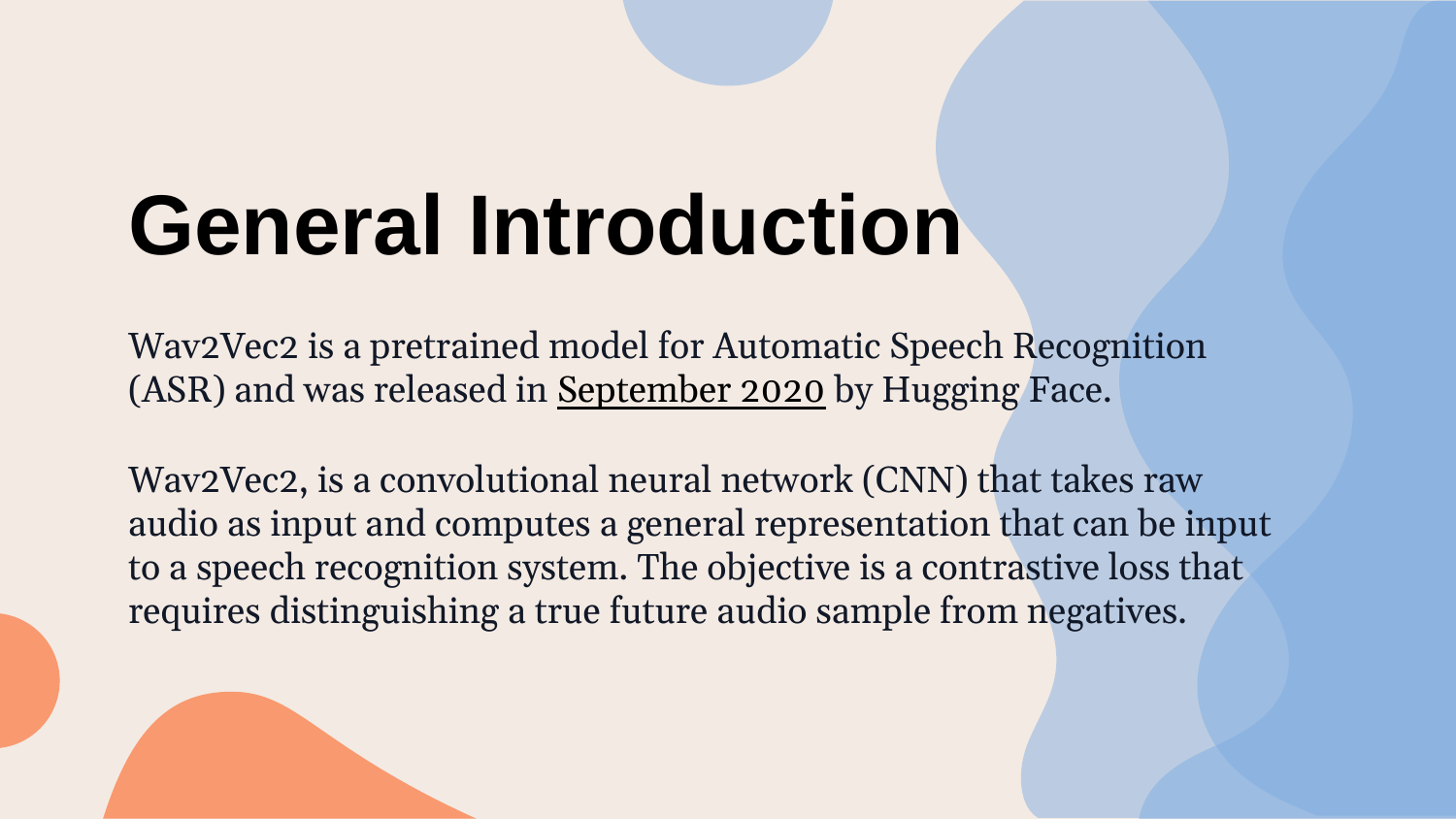

# General Introduction
Wav2Vec2 is a pretrained model for Automatic Speech Recognition (ASR) and was released in September 2020 by Hugging Face.

Wav2Vec2, is a convolutional neural network (CNN) that takes raw audio as input and computes a general representation that can be input to a speech recognition system. The objective is a contrastive loss that requires distinguishing a true future audio sample from negatives.